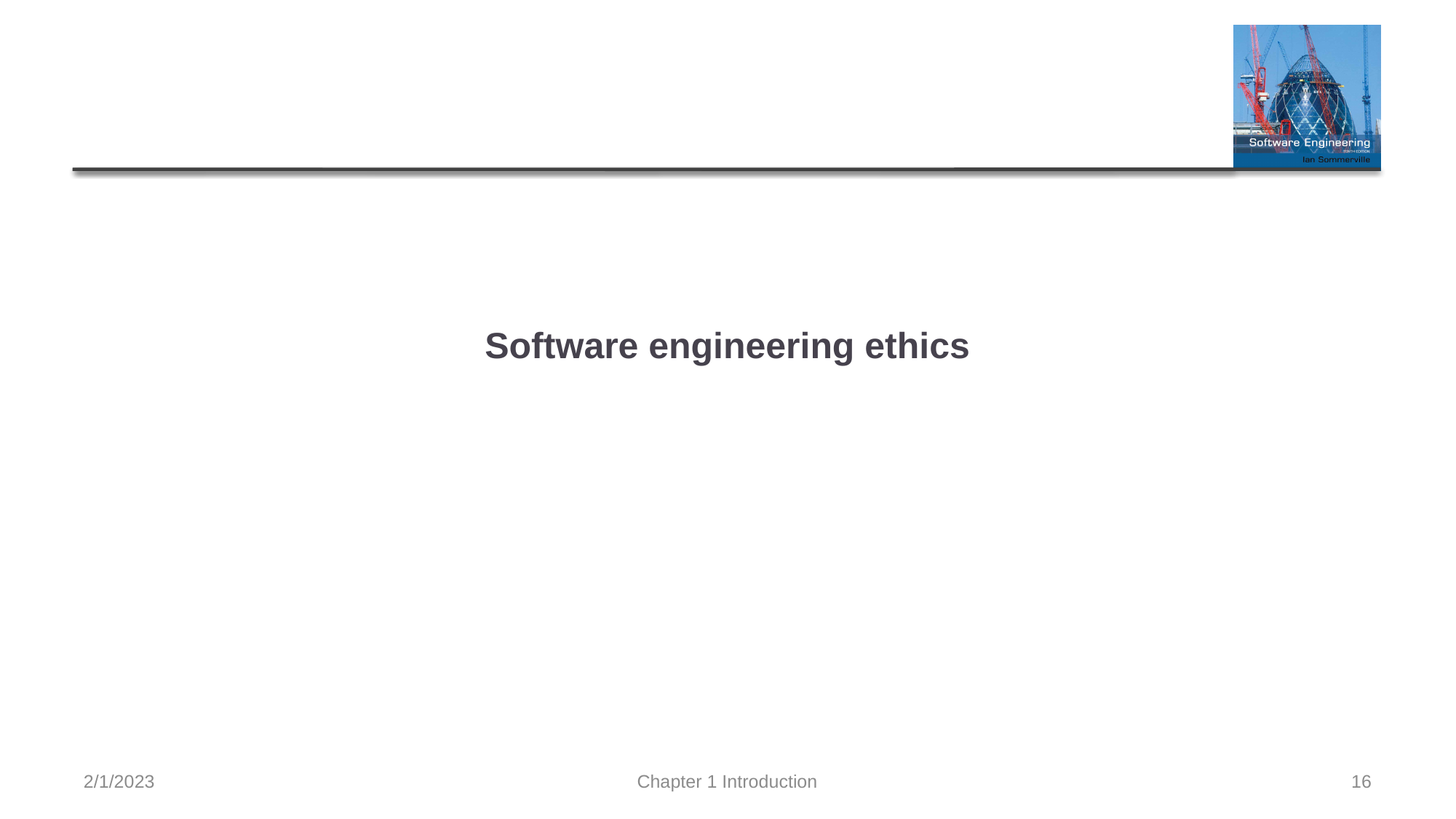

# Software engineering ethics
2/1/2023
Chapter 1 Introduction
16